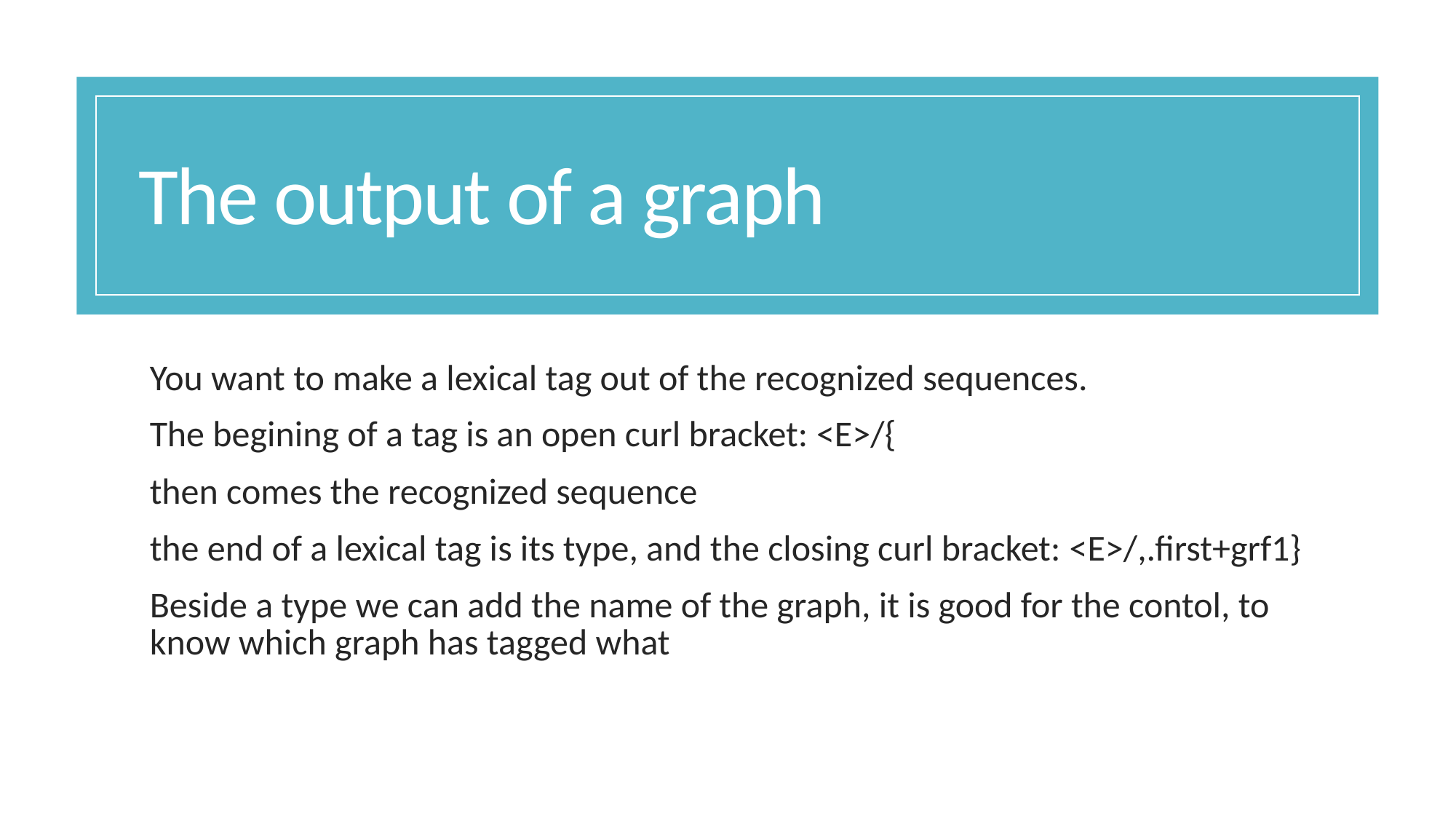

# The output of a graph
You want to make a lexical tag out of the recognized sequences.
The begining of a tag is an open curl bracket: <E>/{
then comes the recognized sequence
the end of a lexical tag is its type, and the closing curl bracket: <E>/,.first+grf1}
Beside a type we can add the name of the graph, it is good for the contol, to know which graph has tagged what